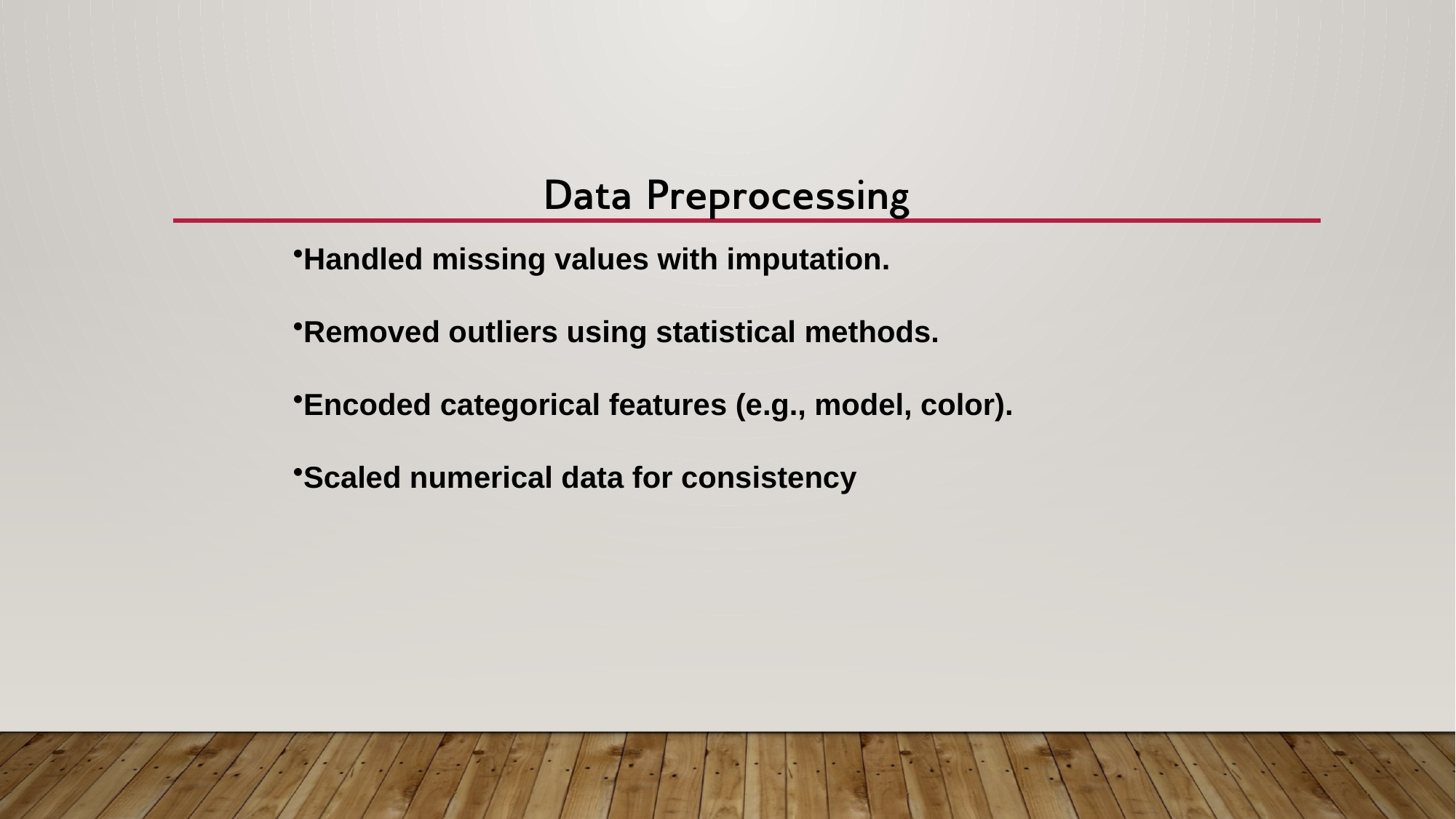

Data Preprocessing

Handled missing values with imputation.

Removed outliers using statistical methods.

Encoded categorical features (e.g., model, color).

Scaled numerical data for consistency